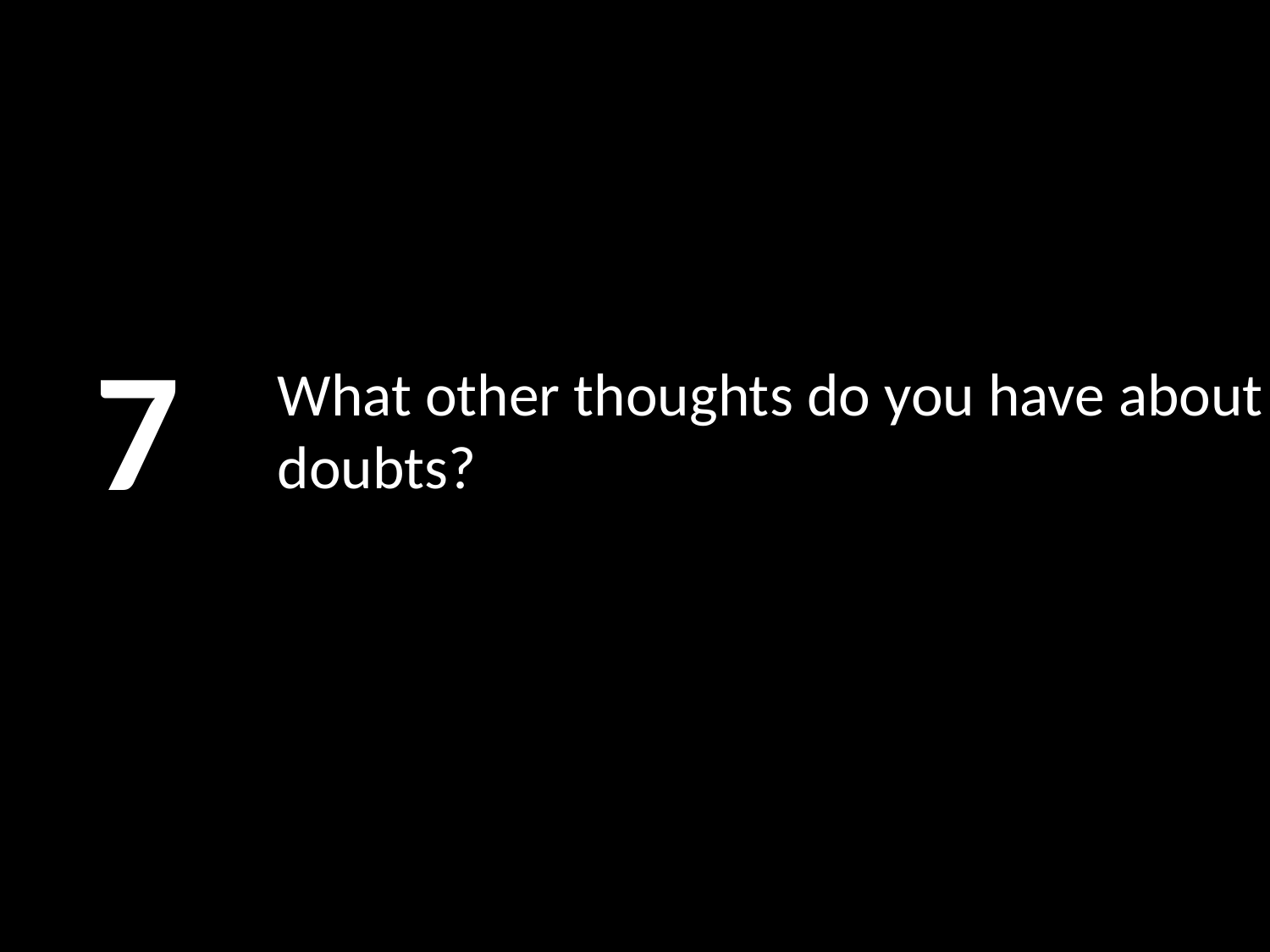

7
# What other thoughts do you have about doubts?